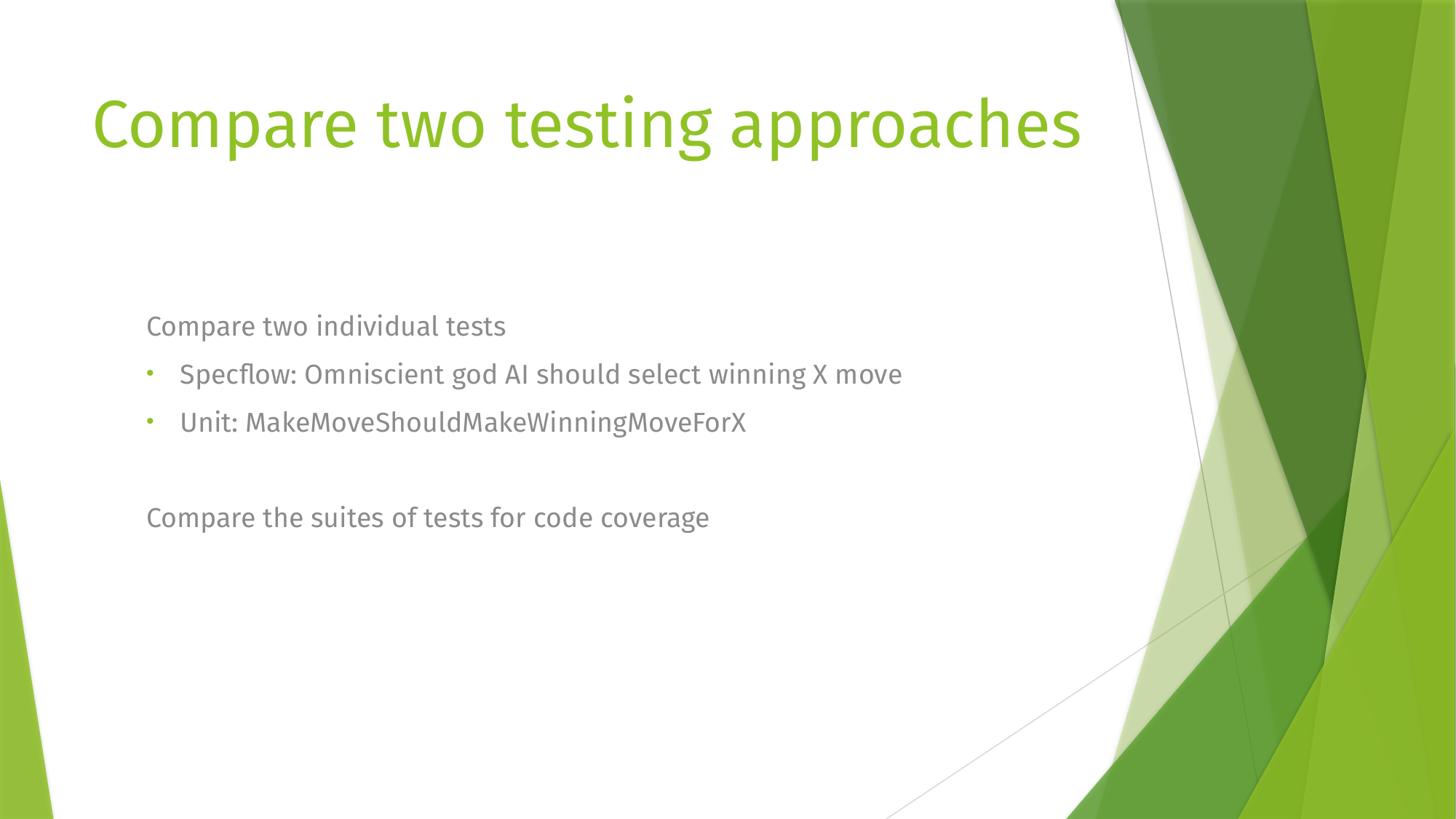

# Compare two testing approaches
Compare two individual tests
Specflow: Omniscient god AI should select winning X move
Unit: MakeMoveShouldMakeWinningMoveForX

Compare the suites of tests for code coverage